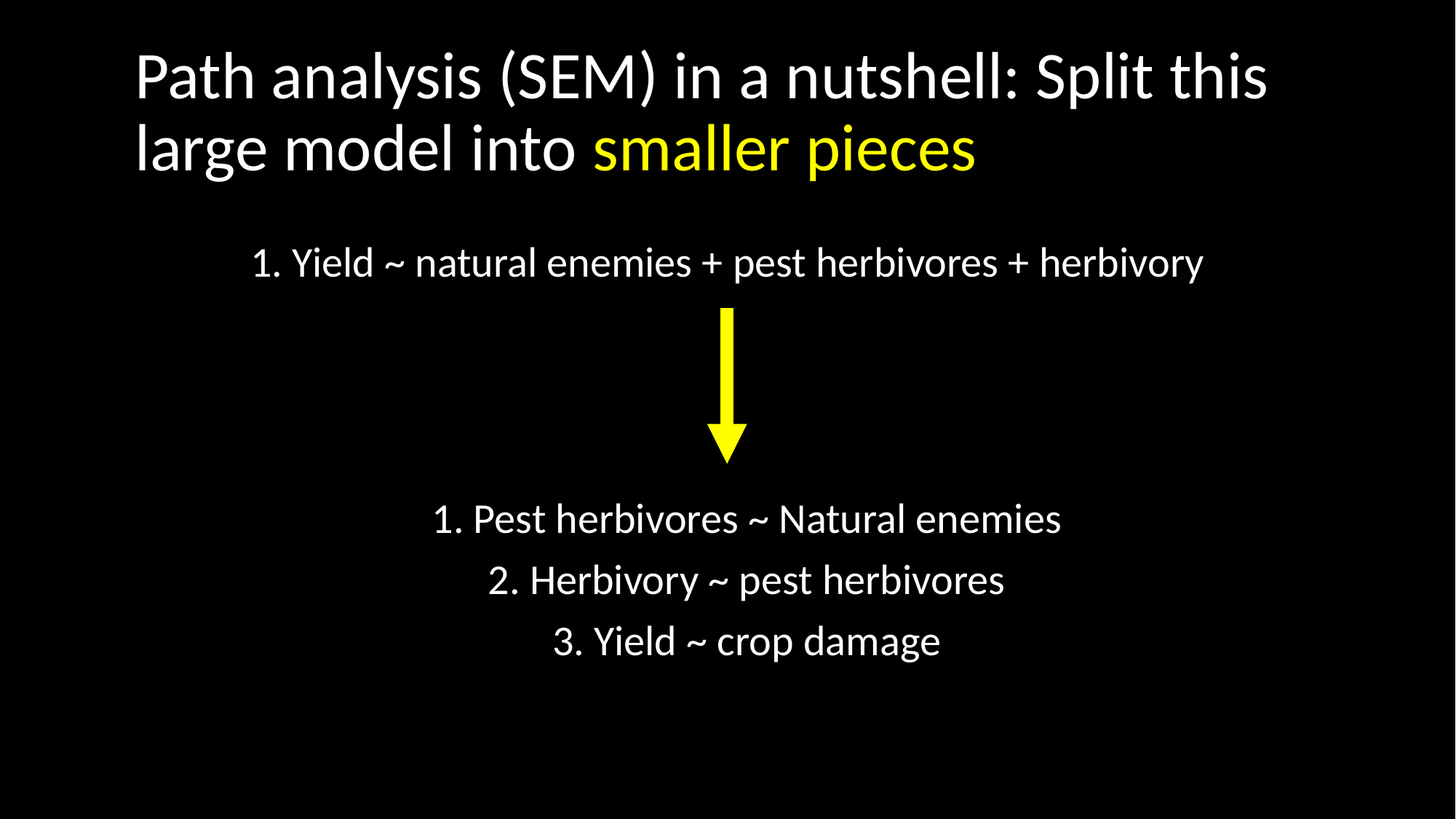

Path analysis (SEM) in a nutshell: Split this large model into smaller pieces
1. Yield ~ natural enemies + pest herbivores + herbivory
1. Pest herbivores ~ Natural enemies
2. Herbivory ~ pest herbivores
3. Yield ~ crop damage